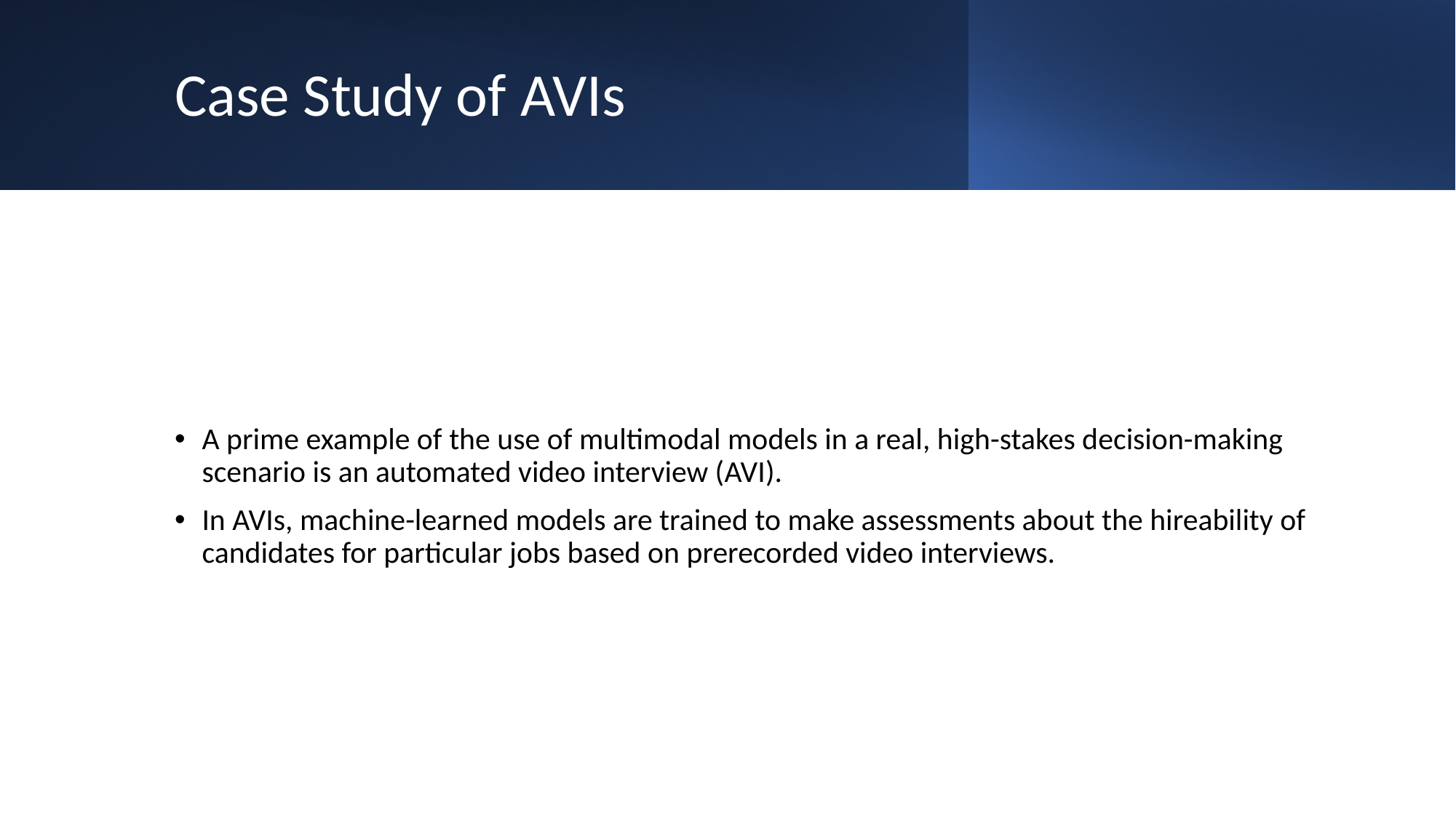

# Case Study of AVIs
A prime example of the use of multimodal models in a real, high-stakes decision-making scenario is an automated video interview (AVI).
In AVIs, machine-learned models are trained to make assessments about the hireability of candidates for particular jobs based on prerecorded video interviews.